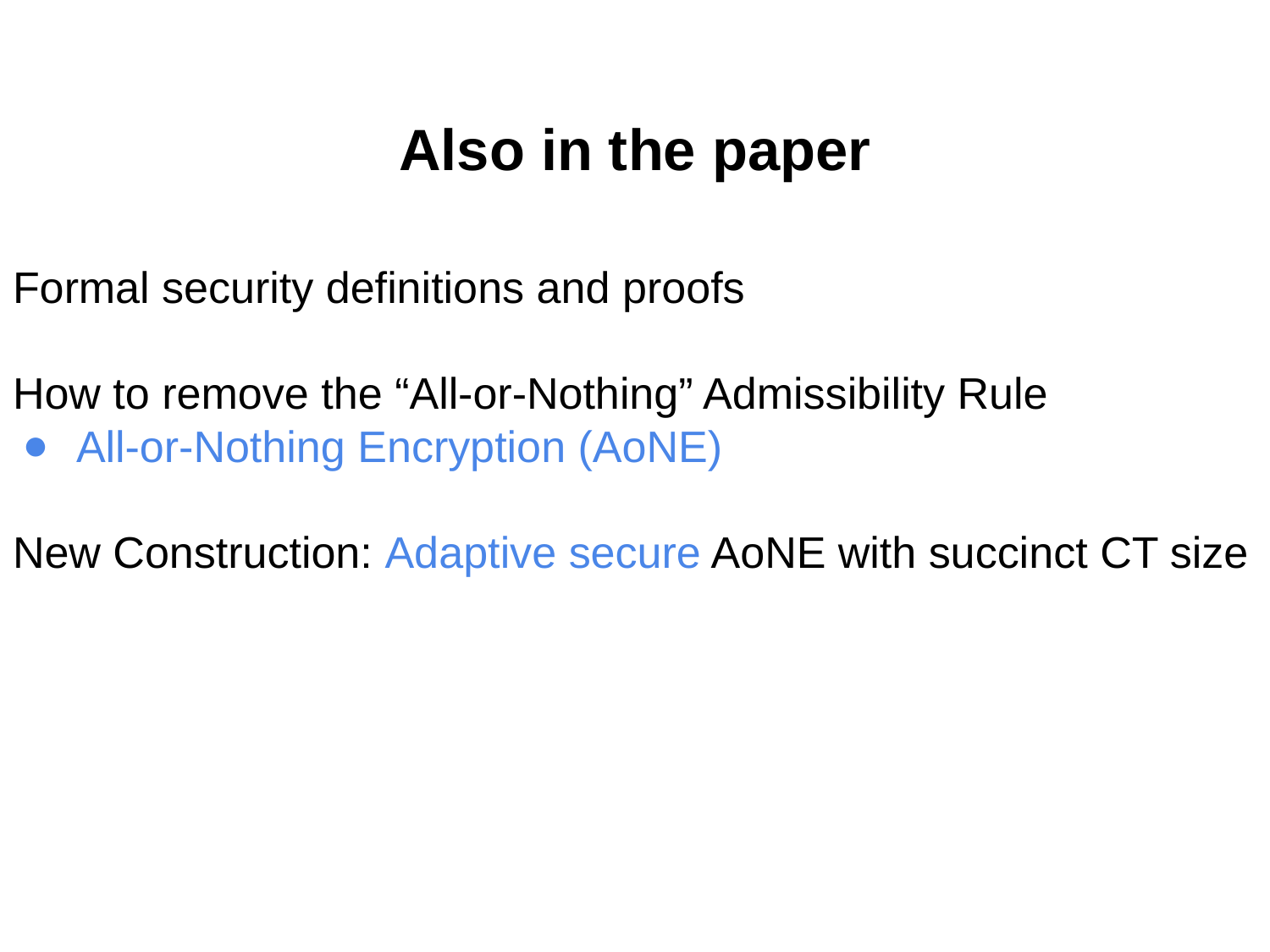

# Also in the paper
Formal security definitions and proofs

How to remove the “All-or-Nothing” Admissibility Rule
All-or-Nothing Encryption (AoNE)

New Construction: Adaptive secure AoNE with succinct CT size